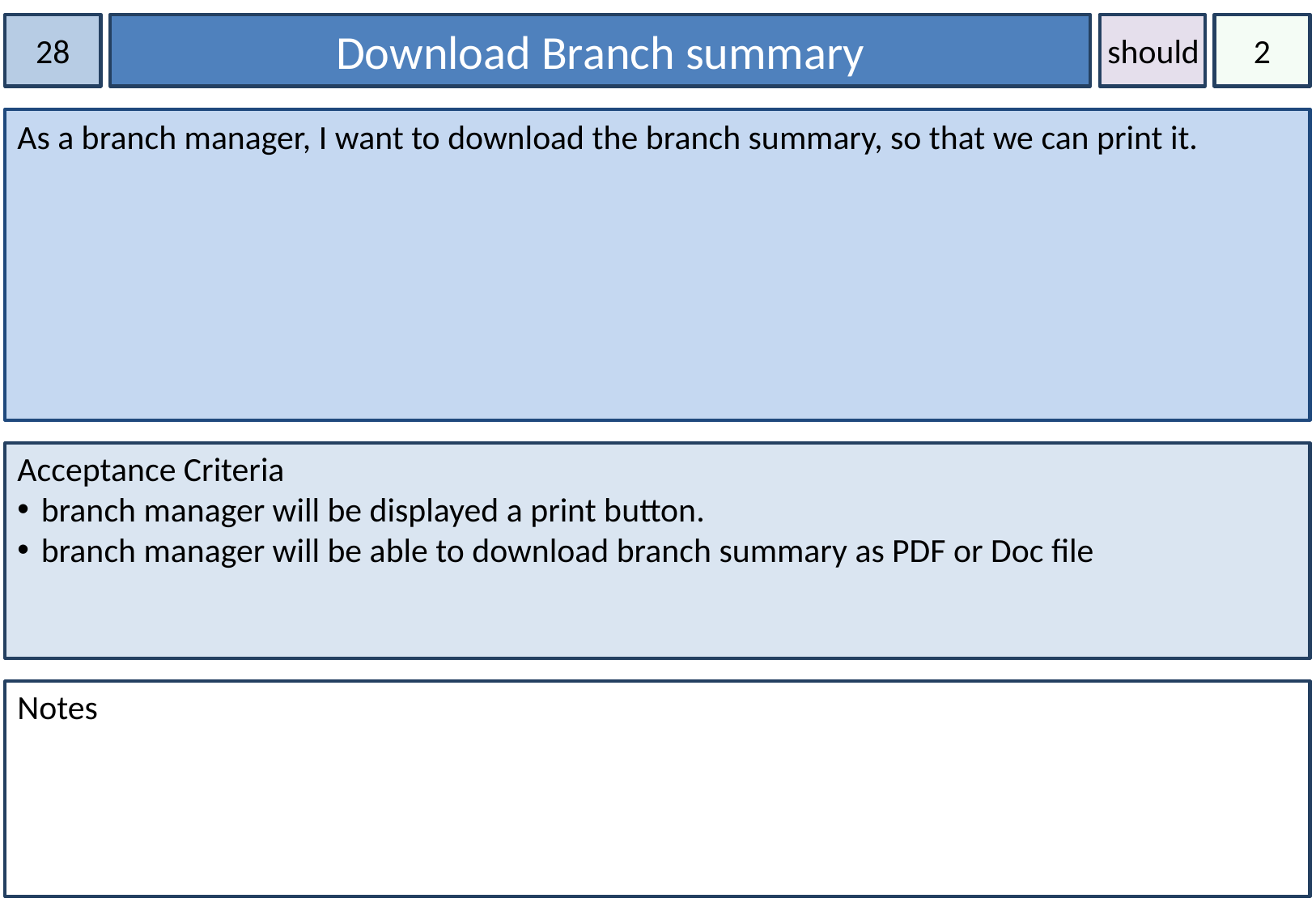

28
Download Branch summary
 should
2
As a branch manager, I want to download the branch summary, so that we can print it.
Acceptance Criteria
branch manager will be displayed a print button.
branch manager will be able to download branch summary as PDF or Doc file

Notes